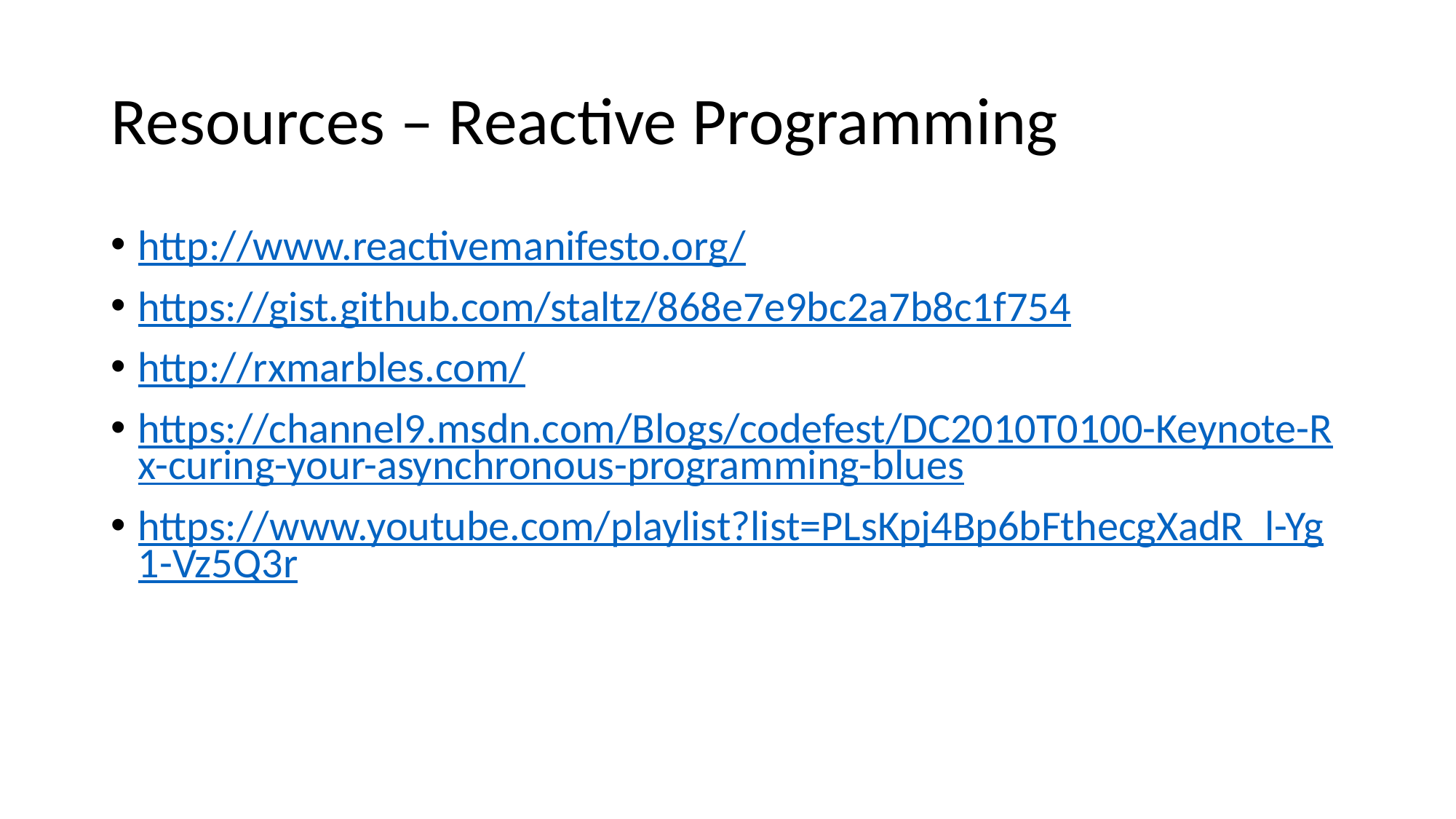

# Resources – Reactive Programming
http://www.reactivemanifesto.org/
https://gist.github.com/staltz/868e7e9bc2a7b8c1f754
http://rxmarbles.com/
https://channel9.msdn.com/Blogs/codefest/DC2010T0100-Keynote-Rx-curing-your-asynchronous-programming-blues
https://www.youtube.com/playlist?list=PLsKpj4Bp6bFthecgXadR_l-Yg1-Vz5Q3r